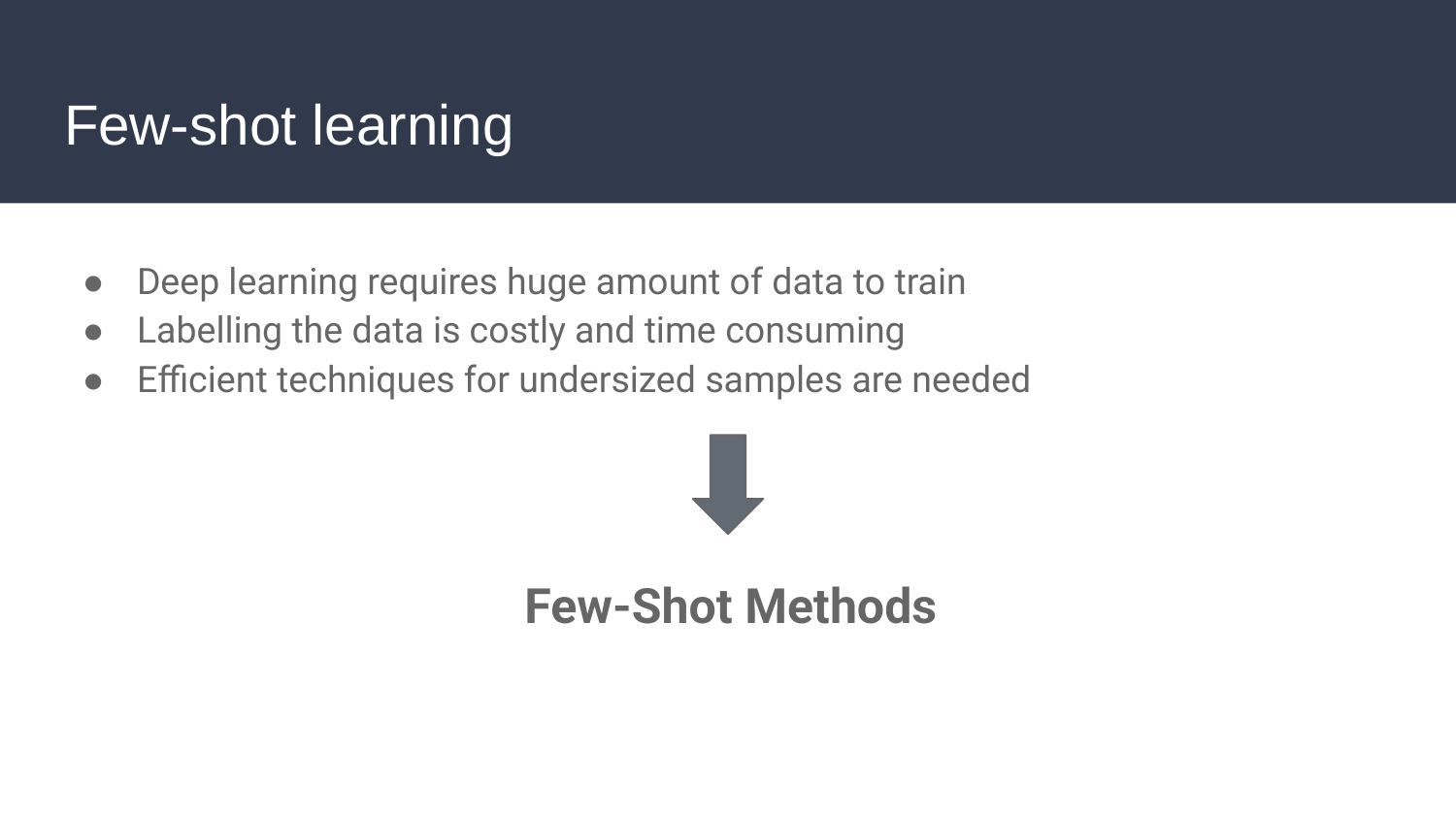

# Few-shot learning
Deep learning requires huge amount of data to train
Labelling the data is costly and time consuming
Efficient techniques for undersized samples are needed

Few-Shot Methods